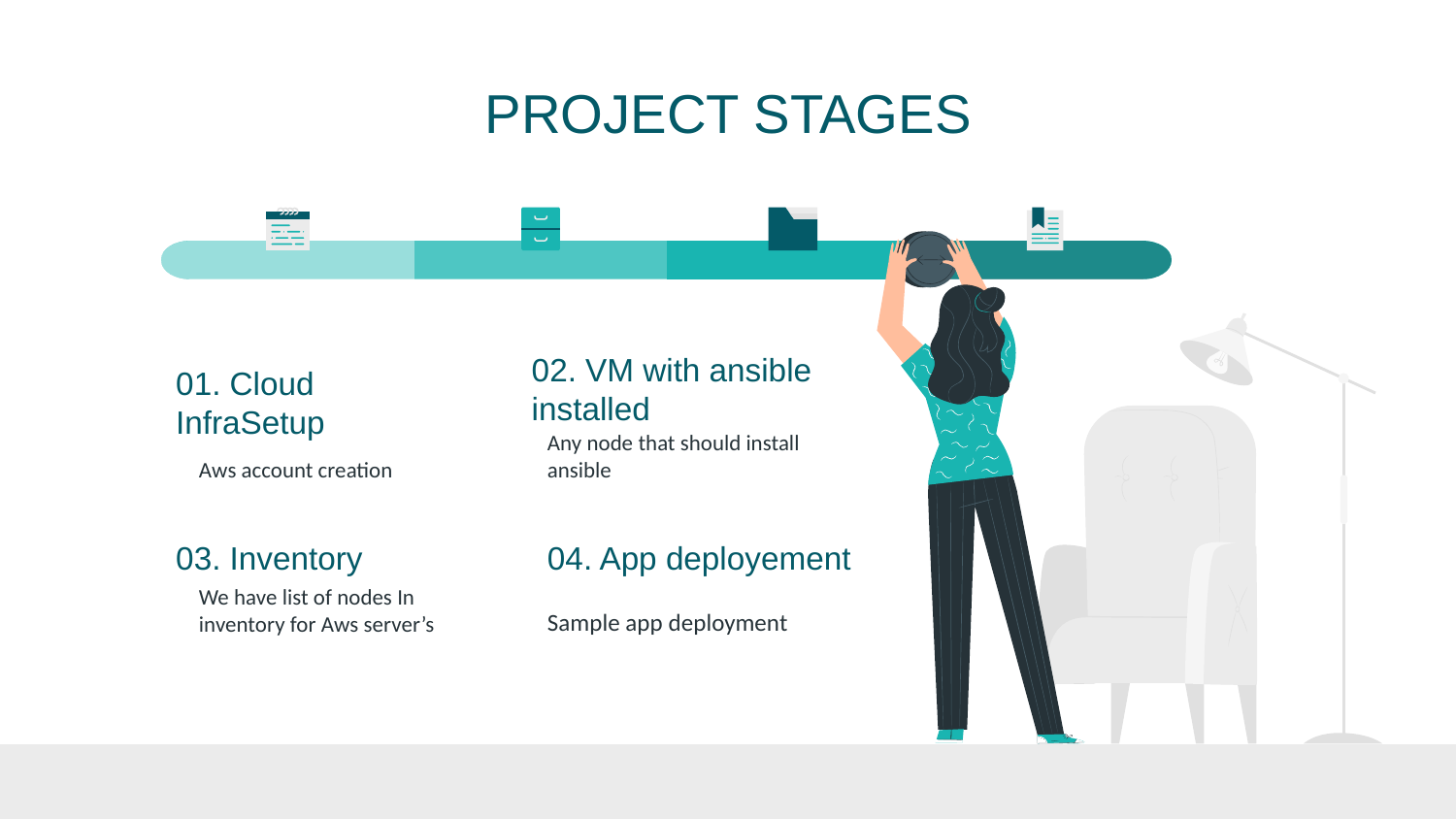

# PROJECT STAGES

02. VM with ansible installed
01. Cloud InfraSetup
Aws account creation
Any node that should install ansible
03. Inventory
04. App deployement
We have list of nodes In inventory for Aws server’s
Sample app deployment